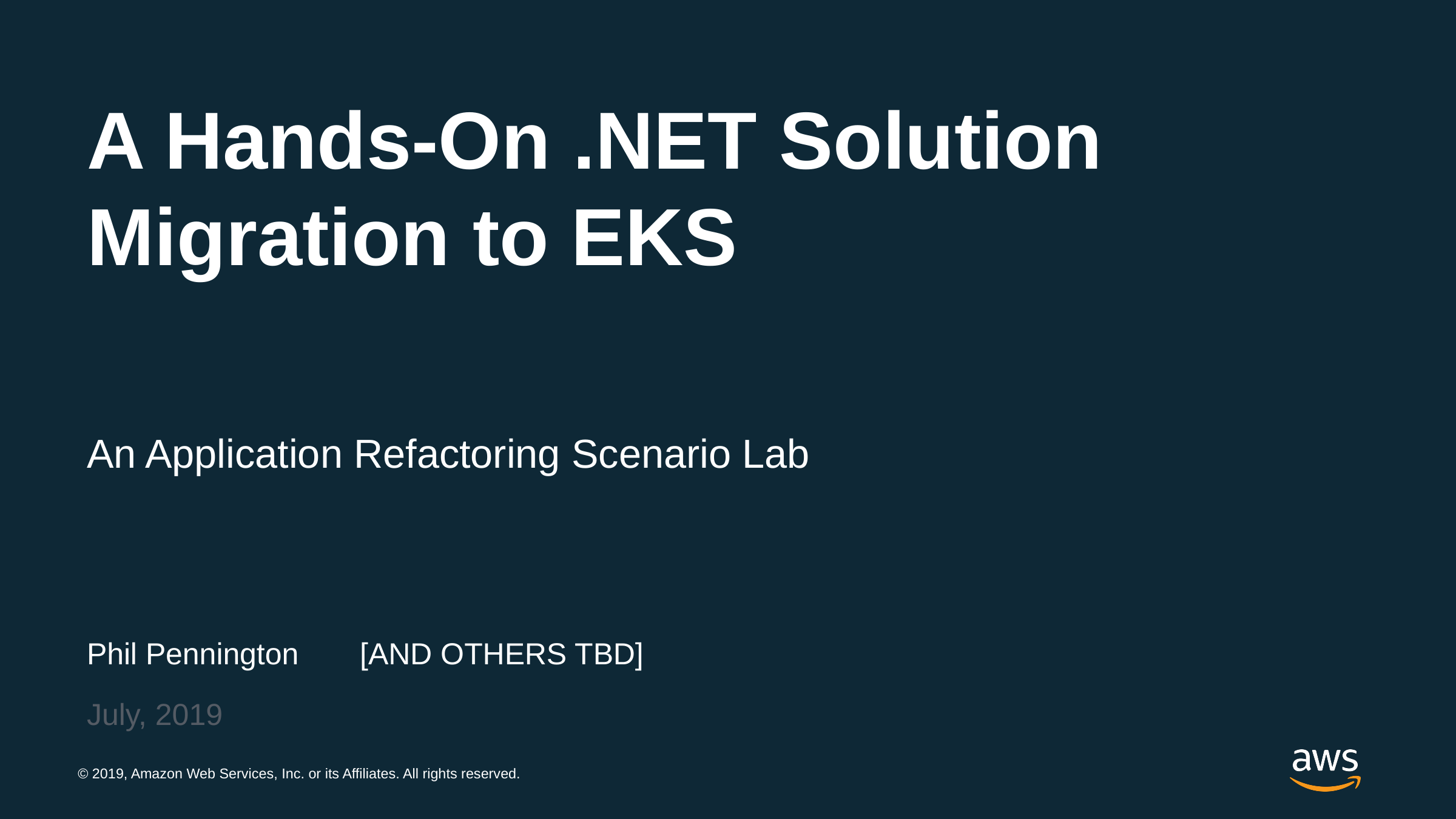

A Hands-On .NET Solution Migration to EKS
An Application Refactoring Scenario Lab
Phil Pennington	[AND OTHERS TBD]
July, 2019